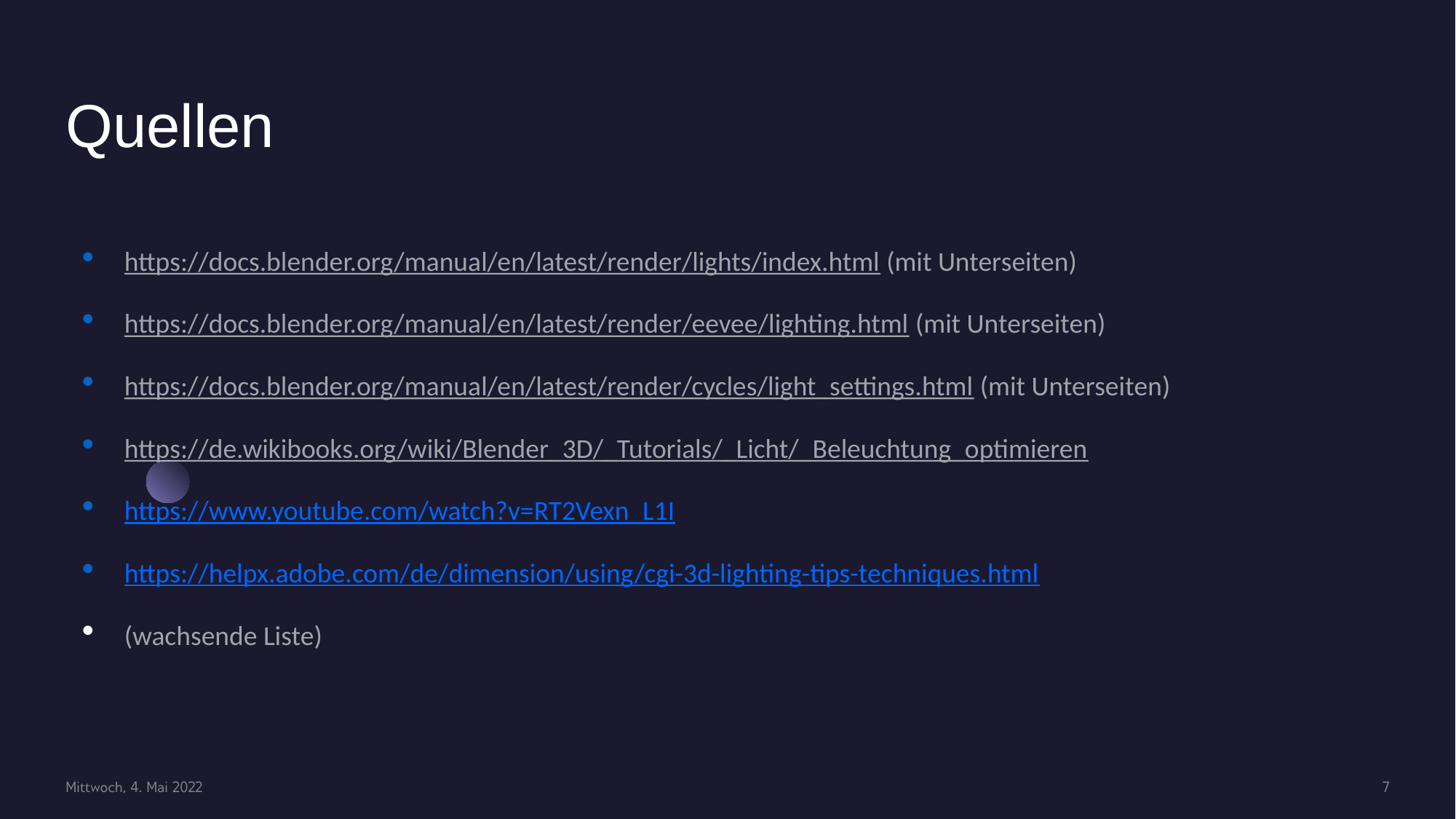

# Quellen
https://docs.blender.org/manual/en/latest/render/lights/index.html (mit Unterseiten)
https://docs.blender.org/manual/en/latest/render/eevee/lighting.html (mit Unterseiten)
https://docs.blender.org/manual/en/latest/render/cycles/light_settings.html (mit Unterseiten)
https://de.wikibooks.org/wiki/Blender_3D/_Tutorials/_Licht/_Beleuchtung_optimieren
https://www.youtube.com/watch?v=RT2Vexn_L1I
https://helpx.adobe.com/de/dimension/using/cgi-3d-lighting-tips-techniques.html
(wachsende Liste)

Mittwoch, 4. Mai 2022
7